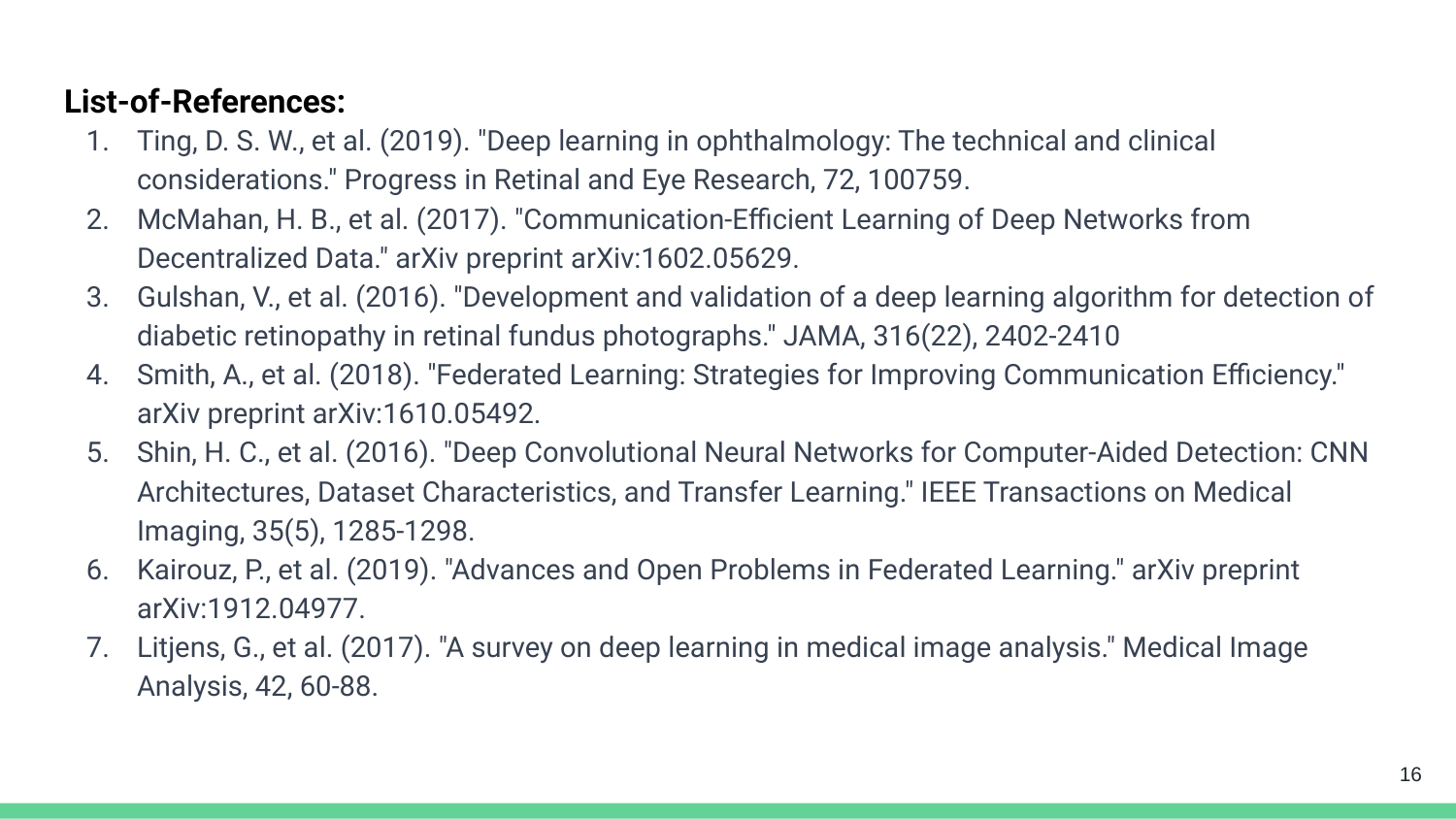

# List-of-References:
Ting, D. S. W., et al. (2019). "Deep learning in ophthalmology: The technical and clinical considerations." Progress in Retinal and Eye Research, 72, 100759.
McMahan, H. B., et al. (2017). "Communication-Efficient Learning of Deep Networks from Decentralized Data." arXiv preprint arXiv:1602.05629.
Gulshan, V., et al. (2016). "Development and validation of a deep learning algorithm for detection of diabetic retinopathy in retinal fundus photographs." JAMA, 316(22), 2402-2410
Smith, A., et al. (2018). "Federated Learning: Strategies for Improving Communication Efficiency." arXiv preprint arXiv:1610.05492.
Shin, H. C., et al. (2016). "Deep Convolutional Neural Networks for Computer-Aided Detection: CNN Architectures, Dataset Characteristics, and Transfer Learning." IEEE Transactions on Medical Imaging, 35(5), 1285-1298.
Kairouz, P., et al. (2019). "Advances and Open Problems in Federated Learning." arXiv preprint arXiv:1912.04977.
Litjens, G., et al. (2017). "A survey on deep learning in medical image analysis." Medical Image Analysis, 42, 60-88.

16